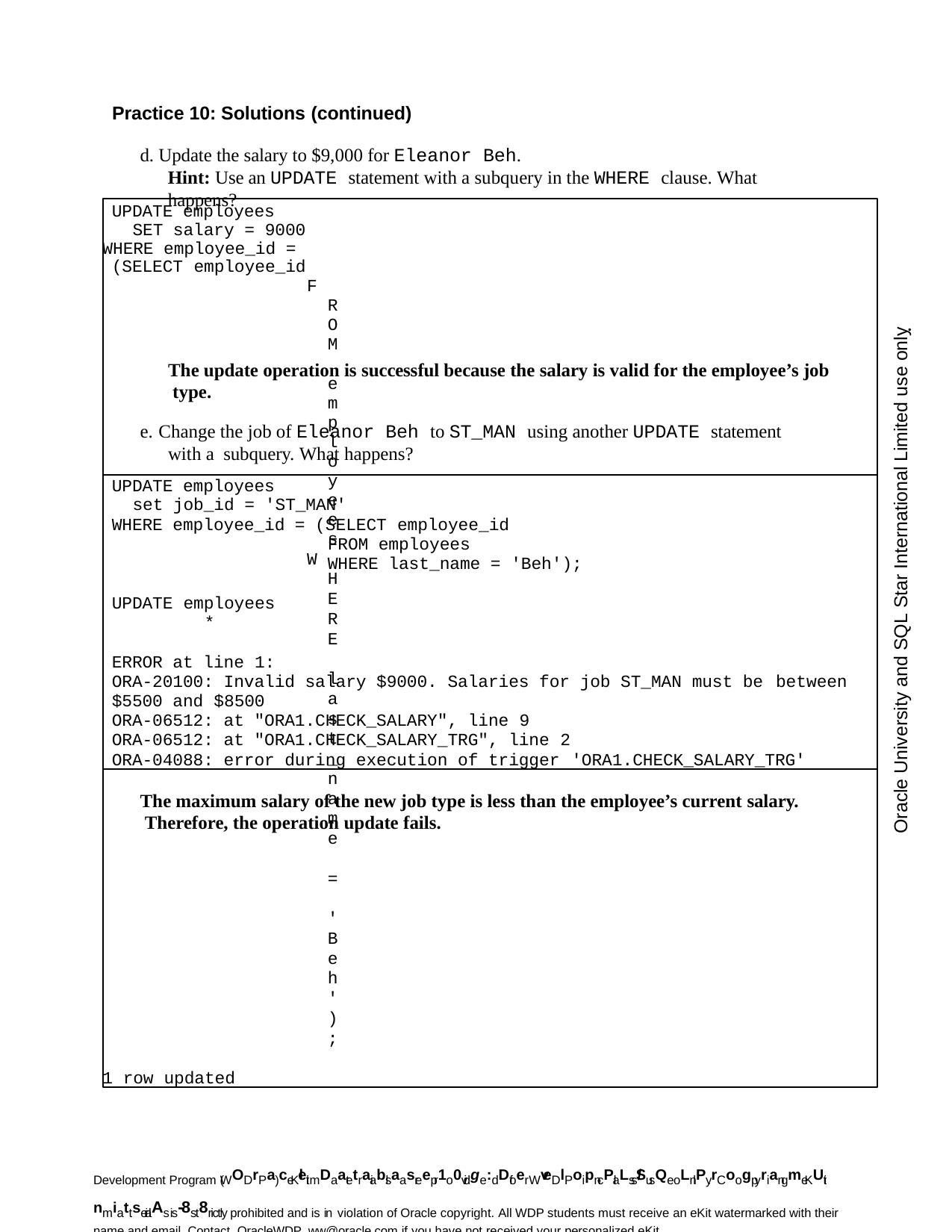

Practice 10: Solutions (continued)

d. Update the salary to $9,000 for Eleanor Beh.
Hint: Use an UPDATE statement with a subquery in the WHERE clause. What happens?
UPDATE employees  SET salary = 9000
WHERE employee_id = (SELECT employee_id
FROM employees
WHERE last_name = 'Beh');

1 row updated
Oracle University and SQL Star International Limited use onlyฺ
The update operation is successful because the salary is valid for the employee’s job  type.
e. Change the job of Eleanor Beh to ST_MAN using another UPDATE statement with a  subquery. What happens?
UPDATE employees
set job_id = 'ST_MAN'
WHERE employee_id = (SELECT employee_id
FROM employees
WHERE last_name = 'Beh');

UPDATE employees
*

ERROR at line 1:
ORA-20100: Invalid salary $9000. Salaries for job ST_MAN must be between
$5500 and $8500
ORA-06512: at "ORA1.CHECK_SALARY", line 9
ORA-06512: at "ORA1.CHECK_SALARY_TRG", line 2
ORA-04088: error during execution of trigger 'ORA1.CHECK_SALARY_TRG'
The maximum salary of the new job type is less than the employee’s current salary.  Therefore, the operation update fails.
Development Program (WODrPa) ceKleit mDaatetraiablsaasreepr1o0vidge:dDfoer WveDlPoipn-cPlaLss/SusQe oLnlPy.rCoogpyriangmeKUit nmiattserialAs is-8st8rictly prohibited and is in  violation of Oracle copyright. All WDP students must receive an eKit watermarked with their name and email. Contact  OracleWDP_ww@oracle.com if you have not received your personalized eKit.